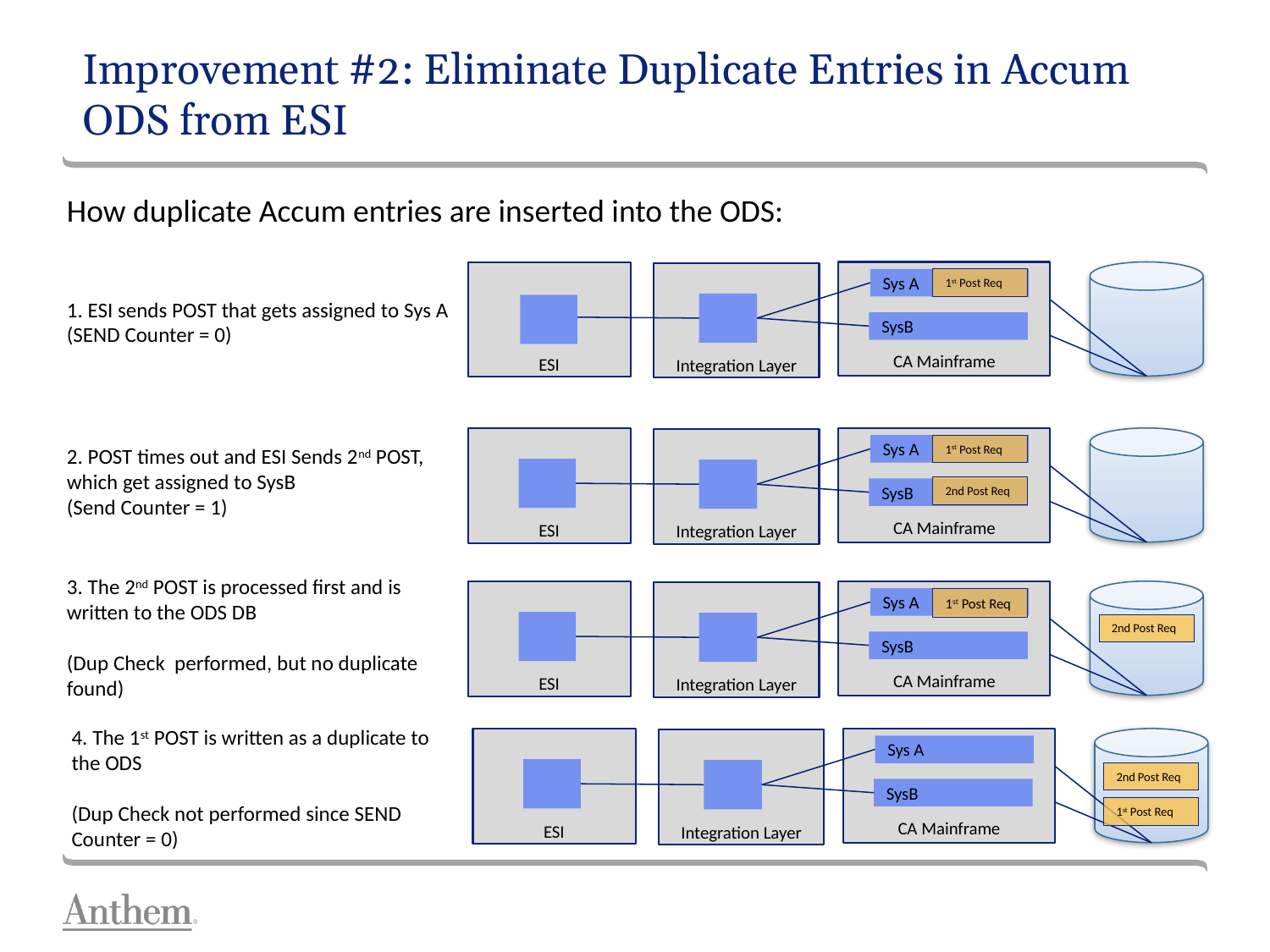

# Improvement #2: Eliminate Duplicate Entries in Accum ODS from ESI
How duplicate Accum entries are inserted into the ODS:

Sys A
1st Post Req
SysB
CA Mainframe

ESI

Integration Layer
1. ESI sends POST that gets assigned to Sys A (SEND Counter = 0)

Sys A
1st Post Req
SysB
CA Mainframe

ESI

Integration Layer
2. POST times out and ESI Sends 2nd POST, which get assigned to SysB
(Send Counter = 1)
2nd Post Req
3. The 2nd POST is processed first and is written to the ODS DB

(Dup Check  performed, but no duplicate found)

Sys A
1st Post Req
SysB
CA Mainframe

ESI

Integration Layer
2nd Post Req
4. The 1st POST is written as a duplicate to the ODS

(Dup Check not performed since SEND Counter = 0)

Sys A
SysB
CA Mainframe

ESI

Integration Layer
2nd Post Req
1st Post Req